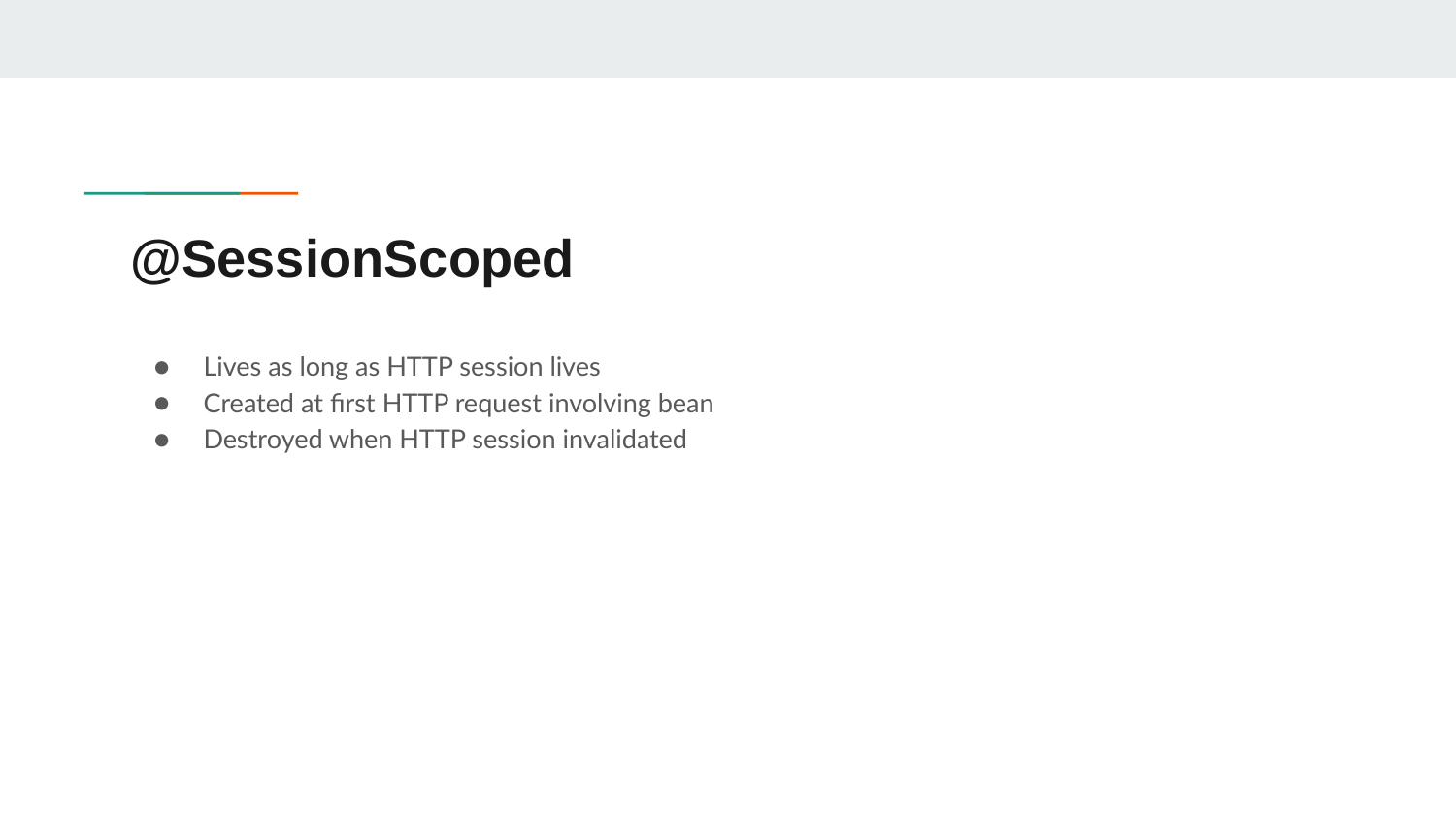

# @SessionScoped
Lives as long as HTTP session lives
Created at first HTTP request involving bean
Destroyed when HTTP session invalidated